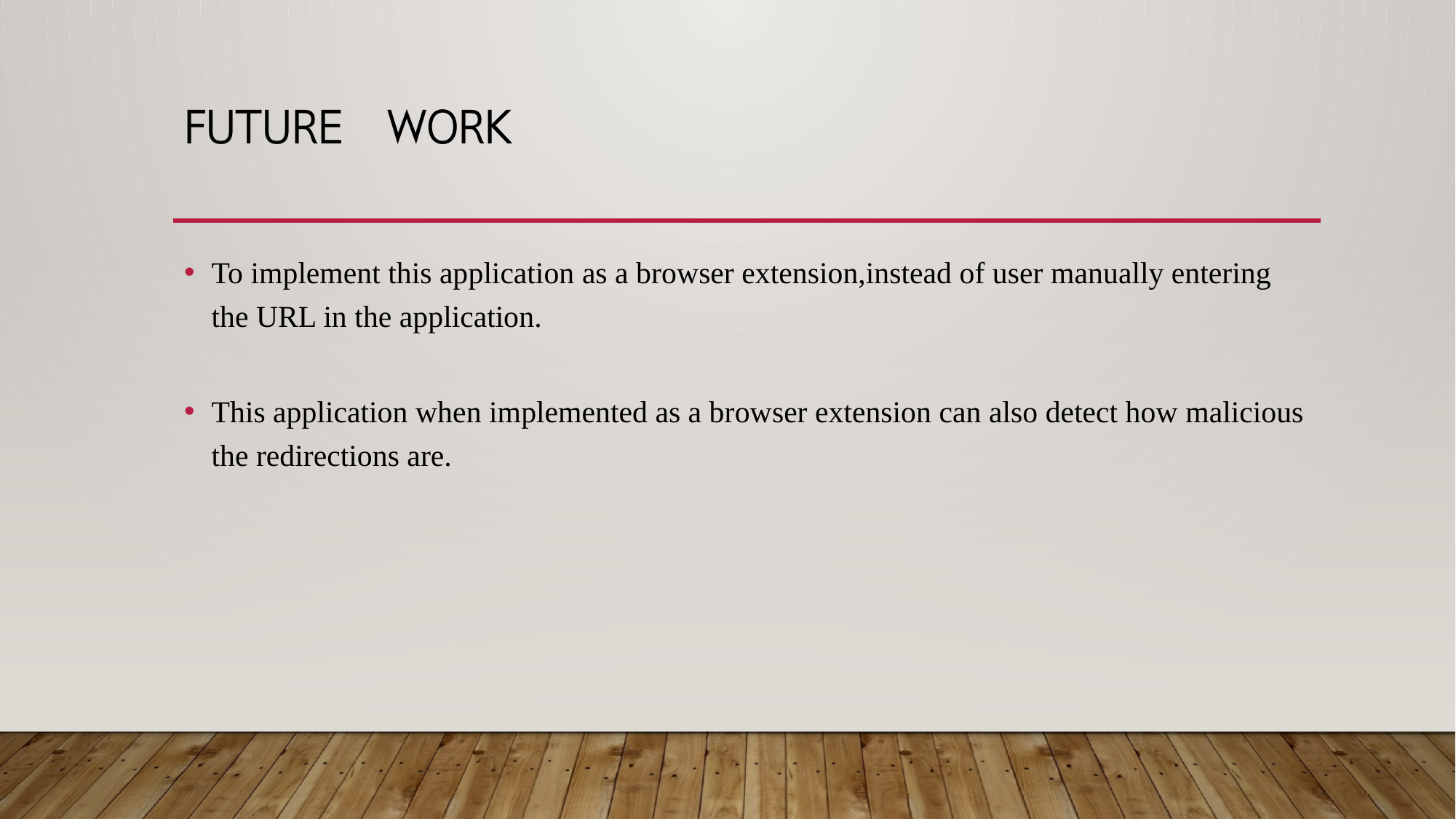

# Future   work
To implement this application as a browser extension,instead of user manually entering the URL in the application.
This application when implemented as a browser extension can also detect how malicious the redirections are.